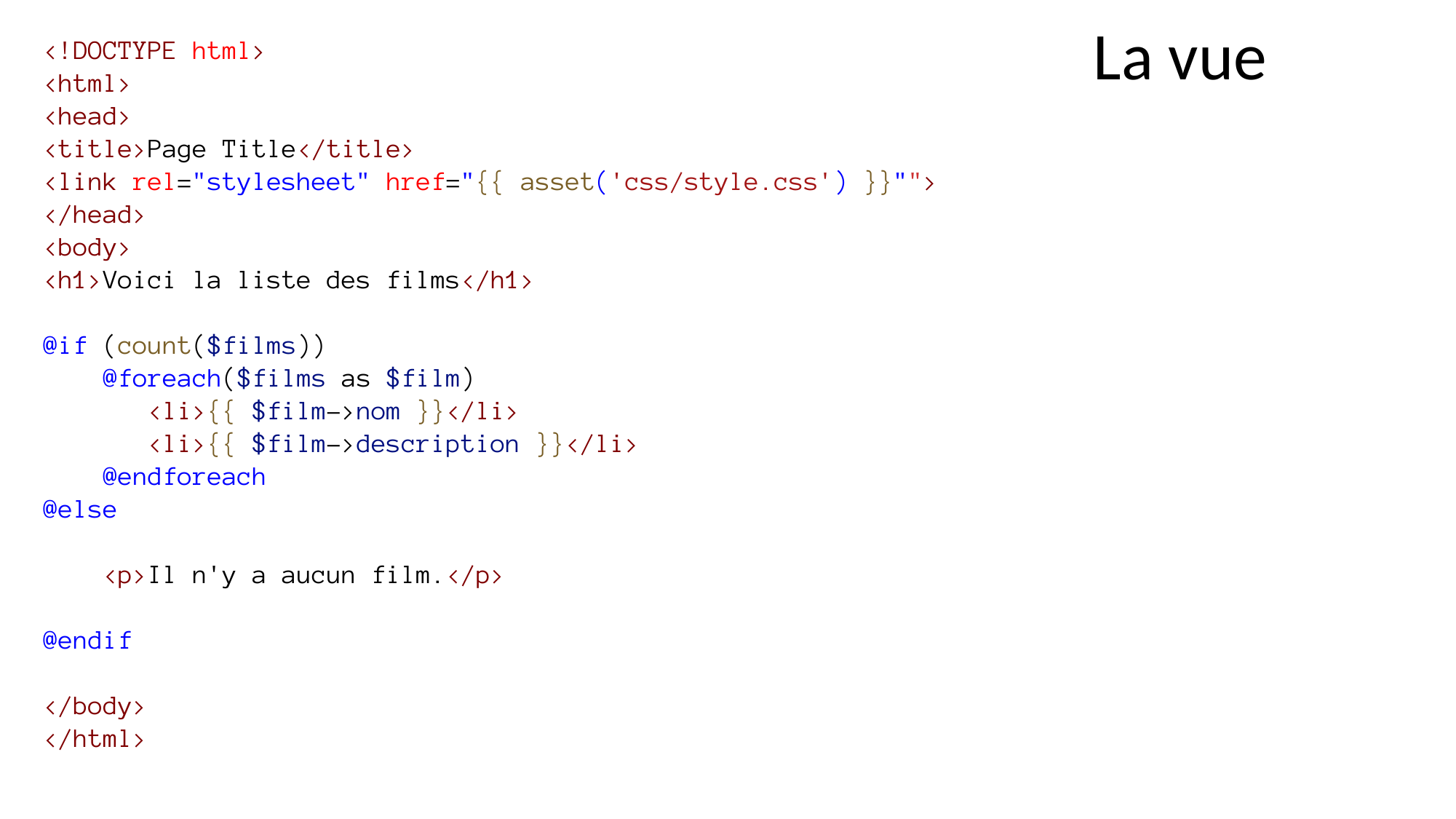

# La vue
<!DOCTYPE html>
<html>
<head>
<title>Page Title</title>
<link rel="stylesheet" href="{{ asset('css/style.css') }}"">
</head>
<body>
<h1>Voici la liste des films</h1>

@if (count($films))
    @foreach($films as $film)
       <li>{{ $film->nom }}</li>
       <li>{{ $film->description }}</li>
    @endforeach
@else
    <p>Il n'y a aucun film.</p>
@endif
</body>
</html>